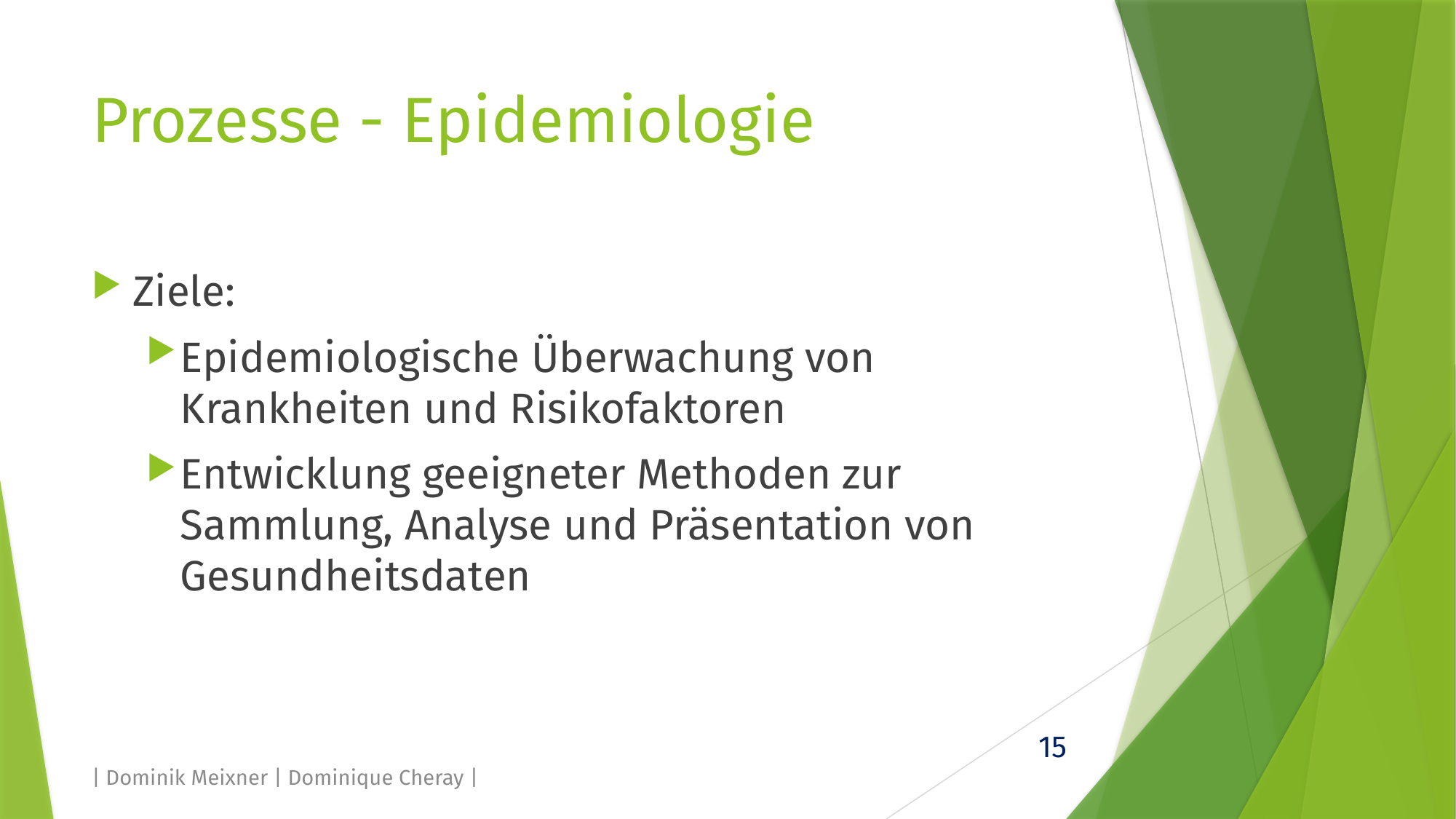

# Prozesse - Epidemiologie
Ziele:
Epidemiologische Überwachung von Krankheiten und Risikofaktoren
Entwicklung geeigneter Methoden zur Sammlung, Analyse und Präsentation von Gesundheitsdaten
| Dominik Meixner | Dominique Cheray |